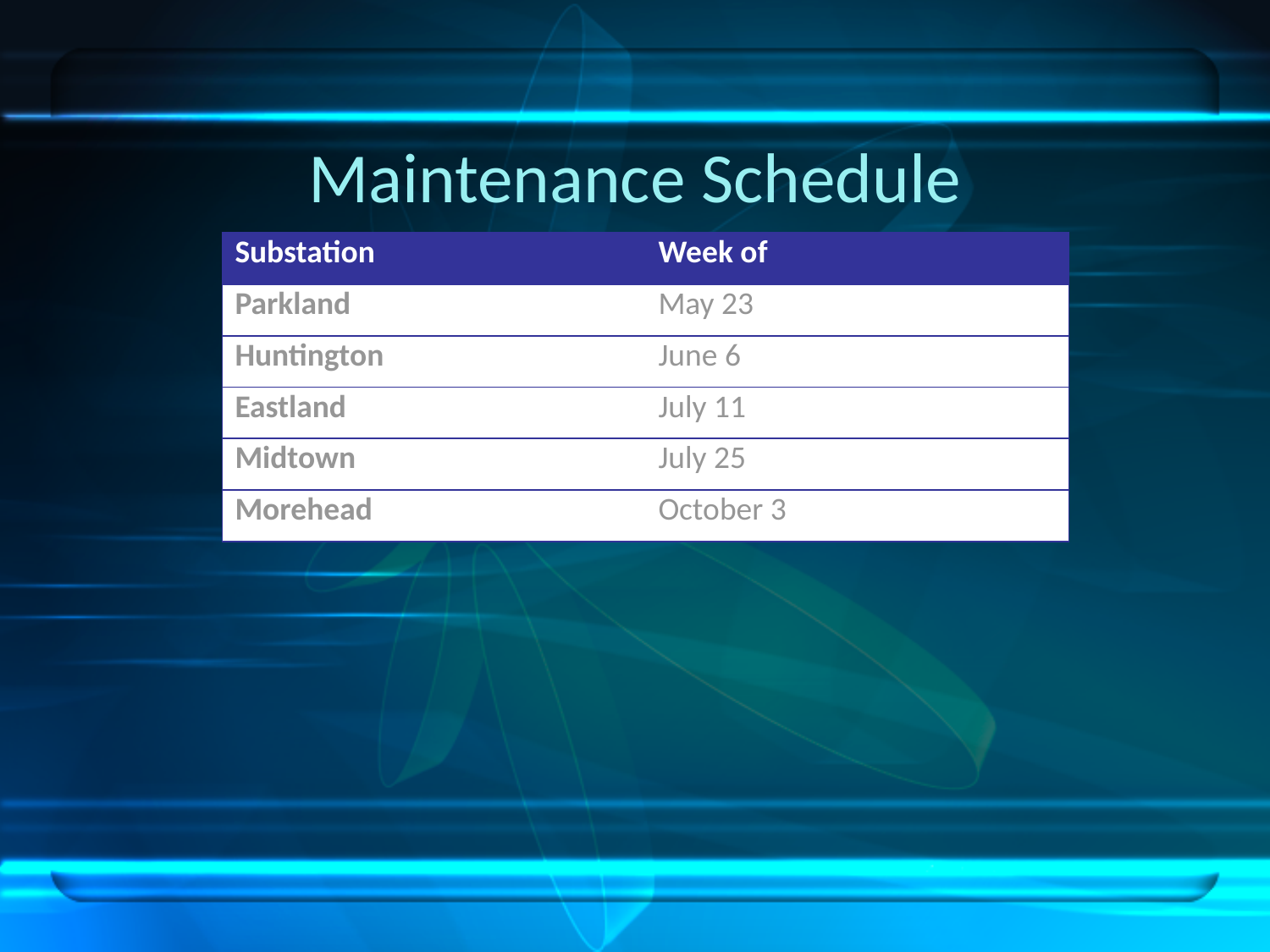

# Maintenance Schedule
| Substation | Week of |
| --- | --- |
| Parkland | May 23 |
| Huntington | June 6 |
| Eastland | July 11 |
| Midtown | July 25 |
| Morehead | October 3 |